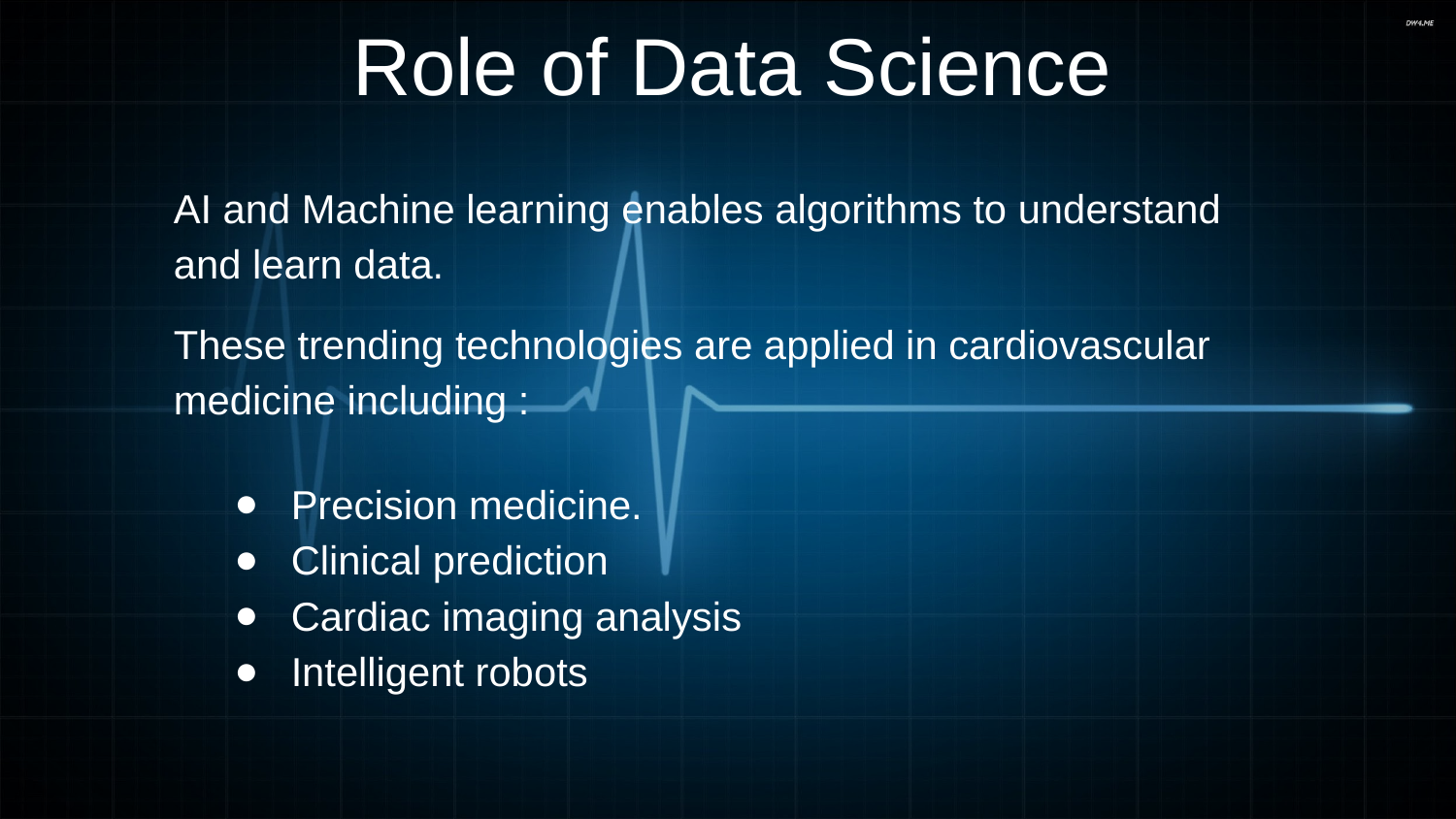

# Role of Data Science

AI and Machine learning enables algorithms to understand and learn data.
These trending technologies are applied in cardiovascular medicine including :
Precision medicine.
Clinical prediction
Cardiac imaging analysis
Intelligent robots